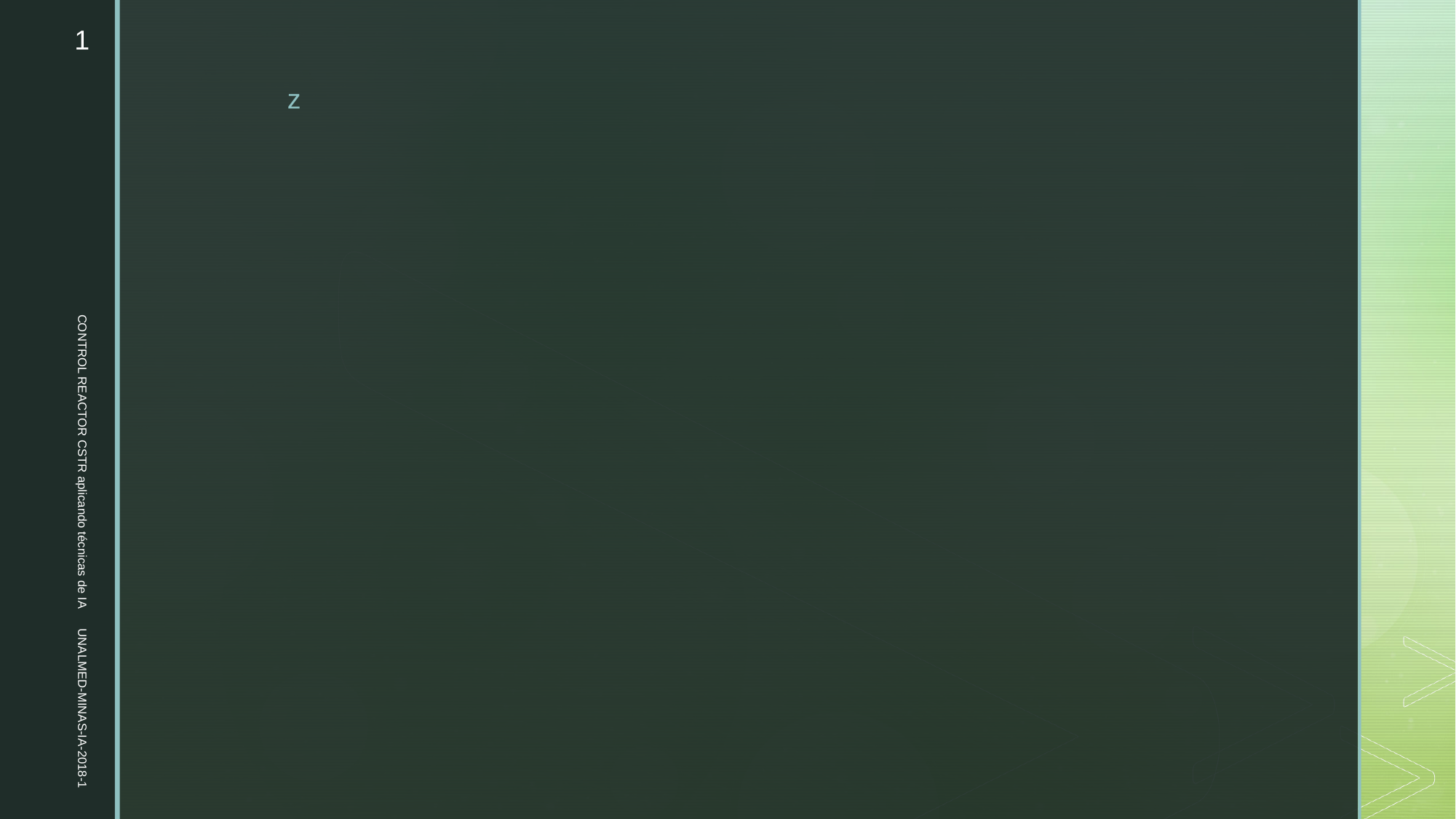

1
#

CONTROL REACTOR CSTR aplicando técnicas de IA      UNALMED-MINAS-IA-2018-1